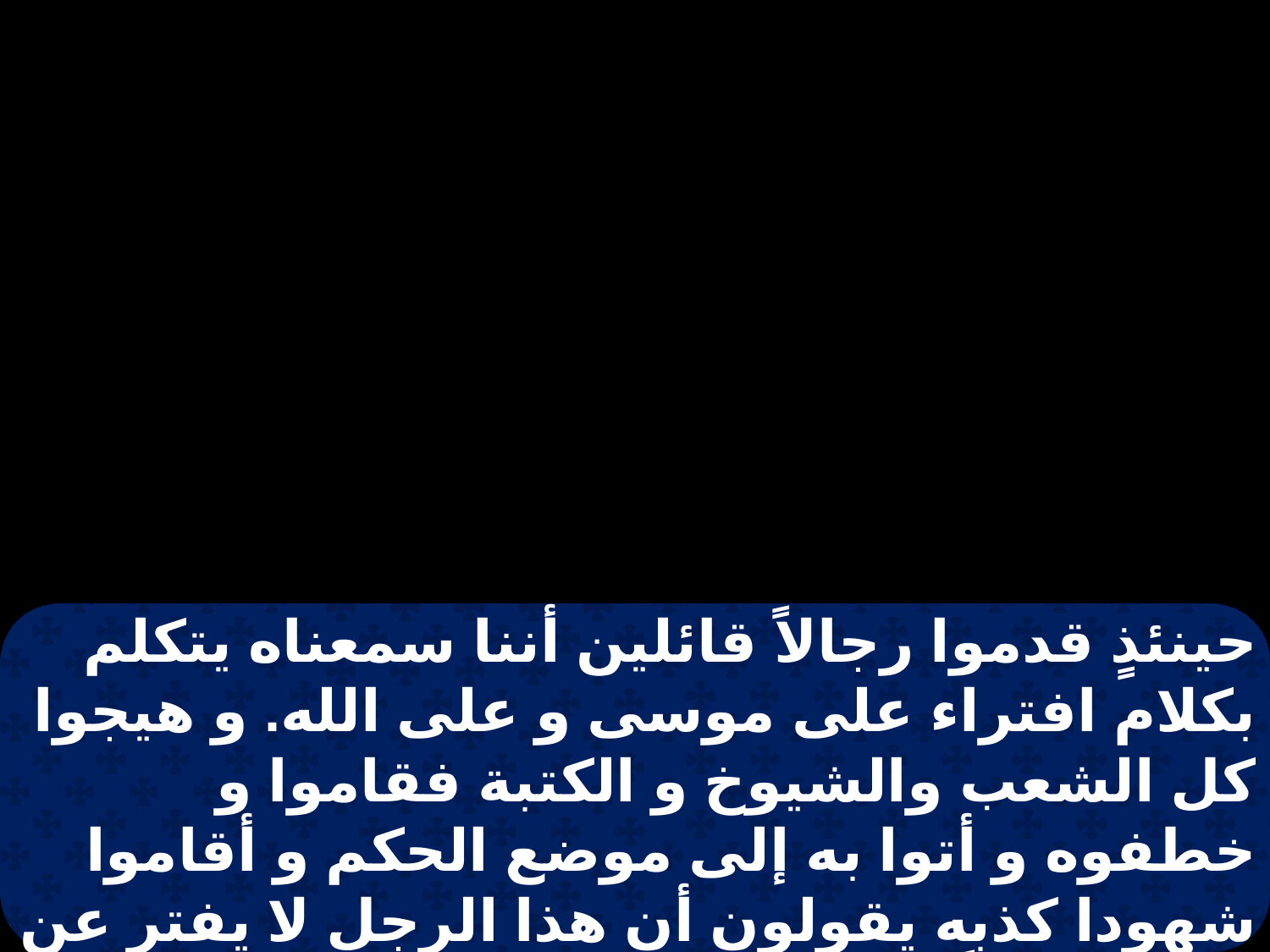

حينئذٍ قدموا رجالاً قائلين أننا سمعناه يتكلم بكلام افتراء على موسى و على الله. و هيجوا كل الشعب والشيوخ و الكتبة فقاموا و خطفوه و أتوا به إلى موضع الحكم و أقاموا شهودا كذبه يقولون أن هذا الرجل لا يفتر عن يتكلم كلاماً ضد هذا الموضع المقدس و الناموس.